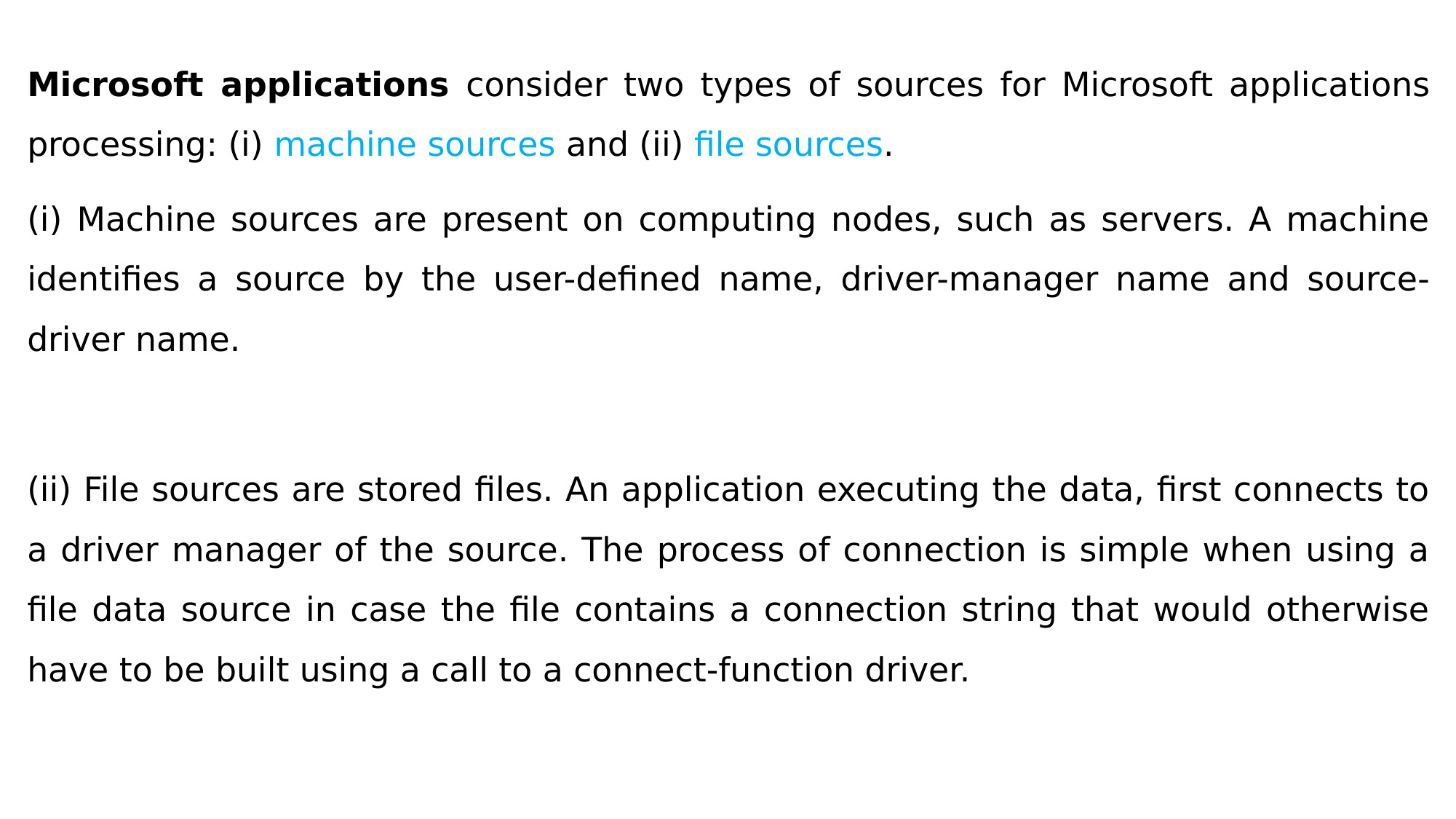

Microsoft applications consider two types of sources for Microsoft applications processing: (i) machine sources and (ii) file sources.
(i) Machine sources are present on computing nodes, such as servers. A machine identifies a source by the user-defined name, driver-manager name and source-driver name.

(ii) File sources are stored files. An application executing the data, first connects to a driver manager of the source. The process of connection is simple when using a file data source in case the file contains a connection string that would otherwise have to be built using a call to a connect-function driver.